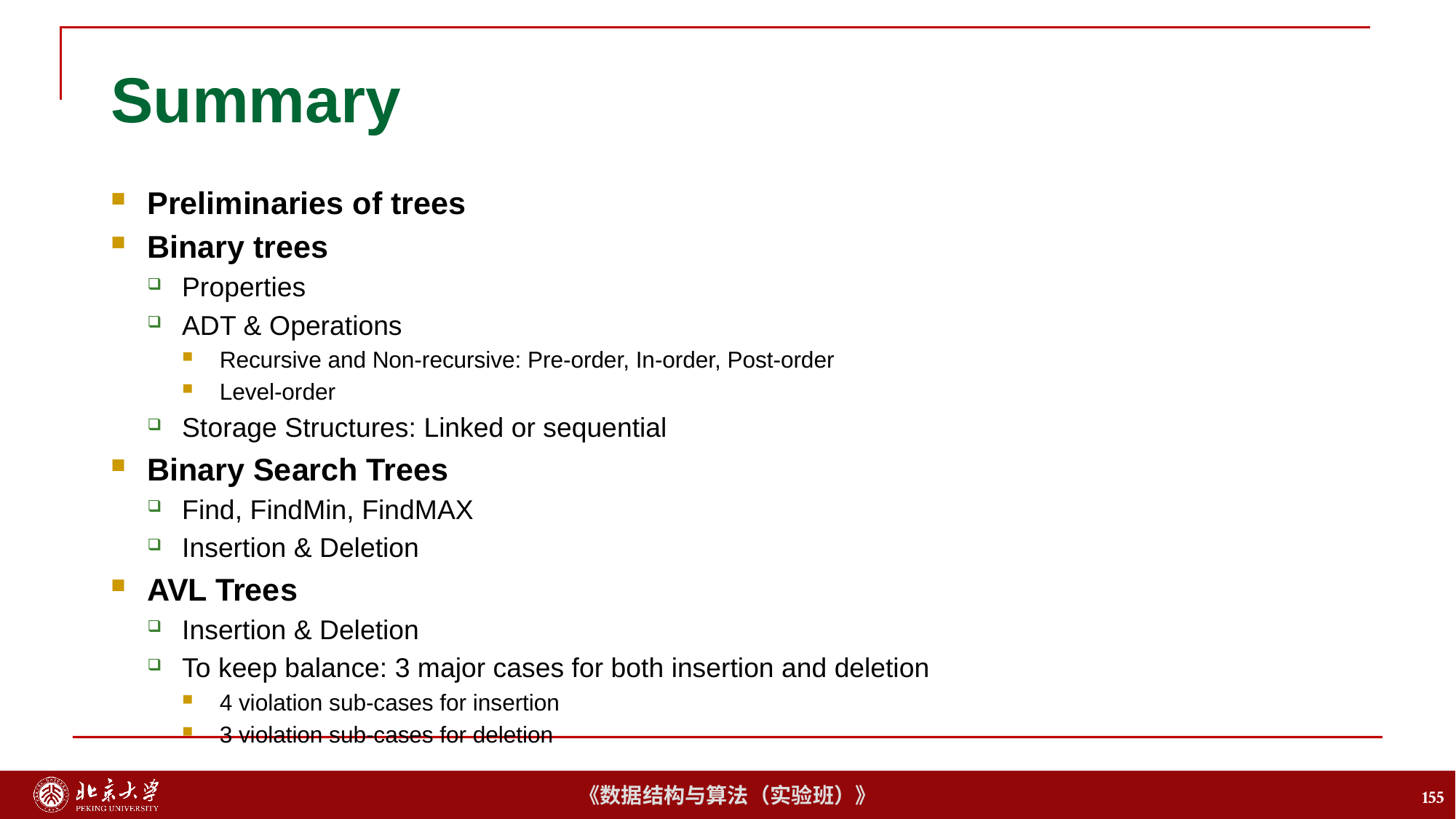

# Summary
Preliminaries of trees
Binary trees
Properties
ADT & Operations
Recursive and Non-recursive: Pre-order, In-order, Post-order
Level-order
Storage Structures: Linked or sequential
Binary Search Trees
Find, FindMin, FindMAX
Insertion & Deletion
AVL Trees
Insertion & Deletion
To keep balance: 3 major cases for both insertion and deletion
4 violation sub-cases for insertion
3 violation sub-cases for deletion
155